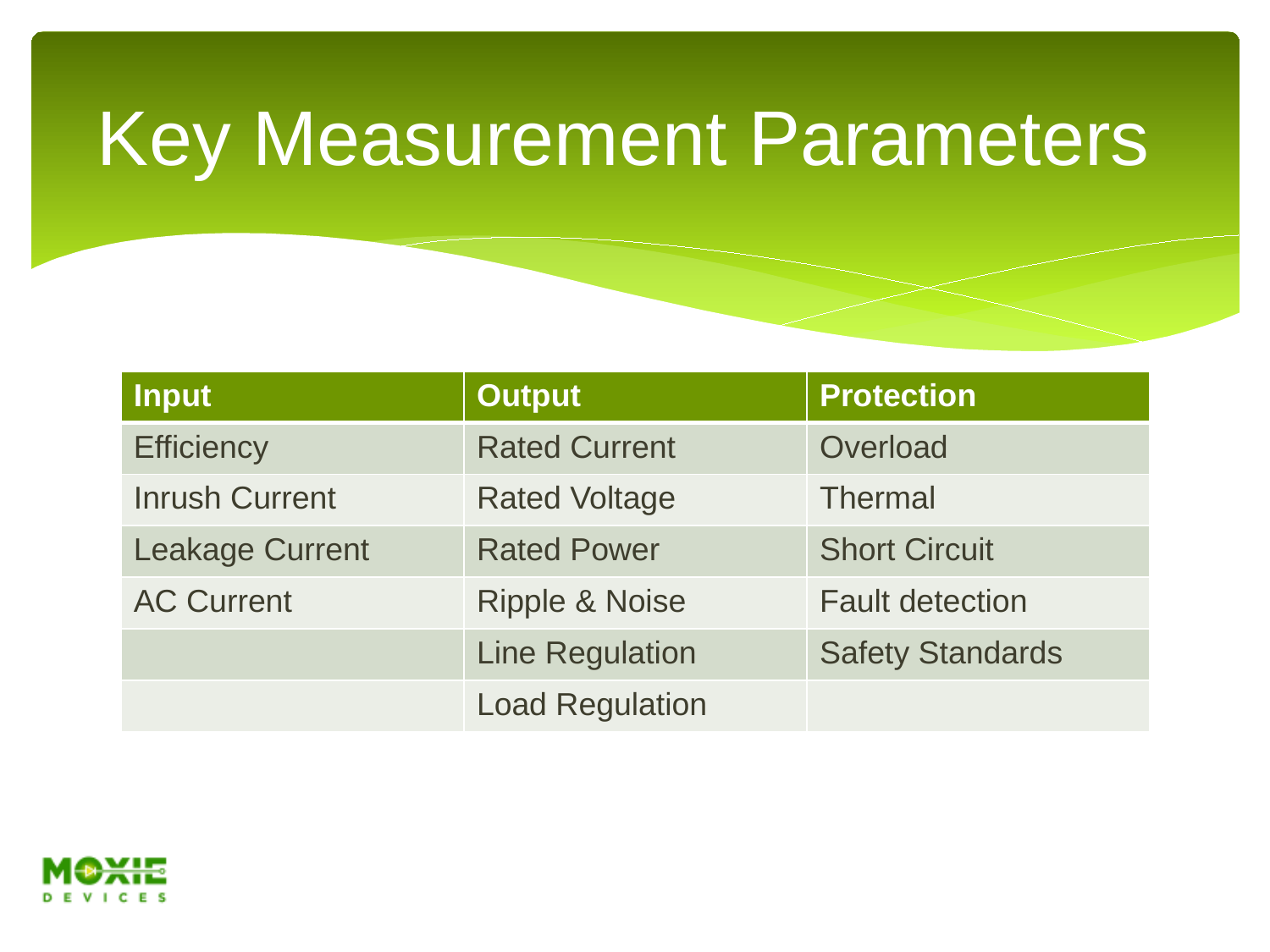

# Key Measurement Parameters
| Input | Output | Protection |
| --- | --- | --- |
| Efficiency | Rated Current | Overload |
| Inrush Current | Rated Voltage | Thermal |
| Leakage Current | Rated Power | Short Circuit |
| AC Current | Ripple & Noise | Fault detection |
|  | Line Regulation | Safety Standards |
|  | Load Regulation |  |